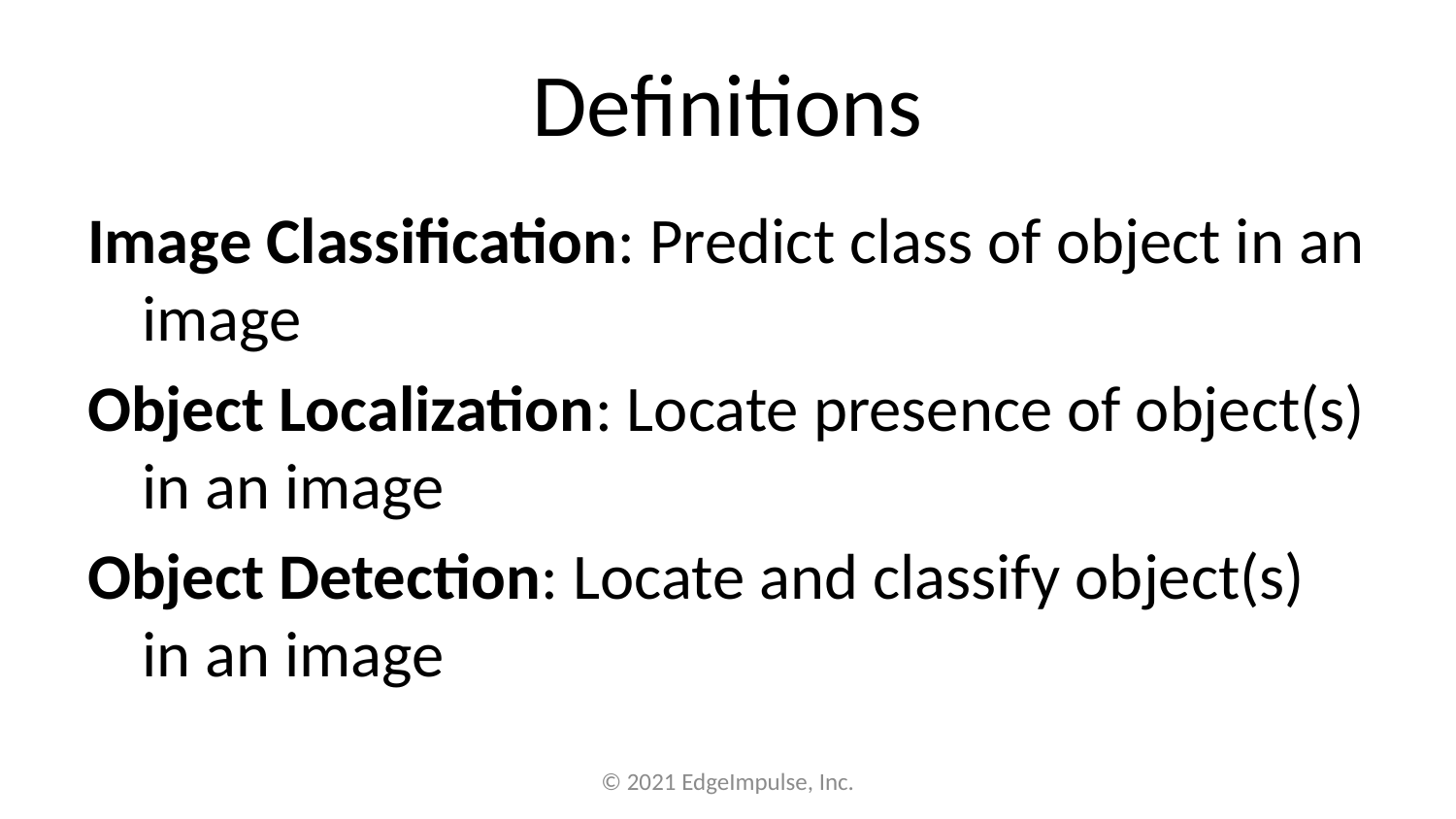

# Definitions
Image Classification: Predict class of object in an image
Object Localization: Locate presence of object(s) in an image
Object Detection: Locate and classify object(s) in an image
© 2021 EdgeImpulse, Inc.